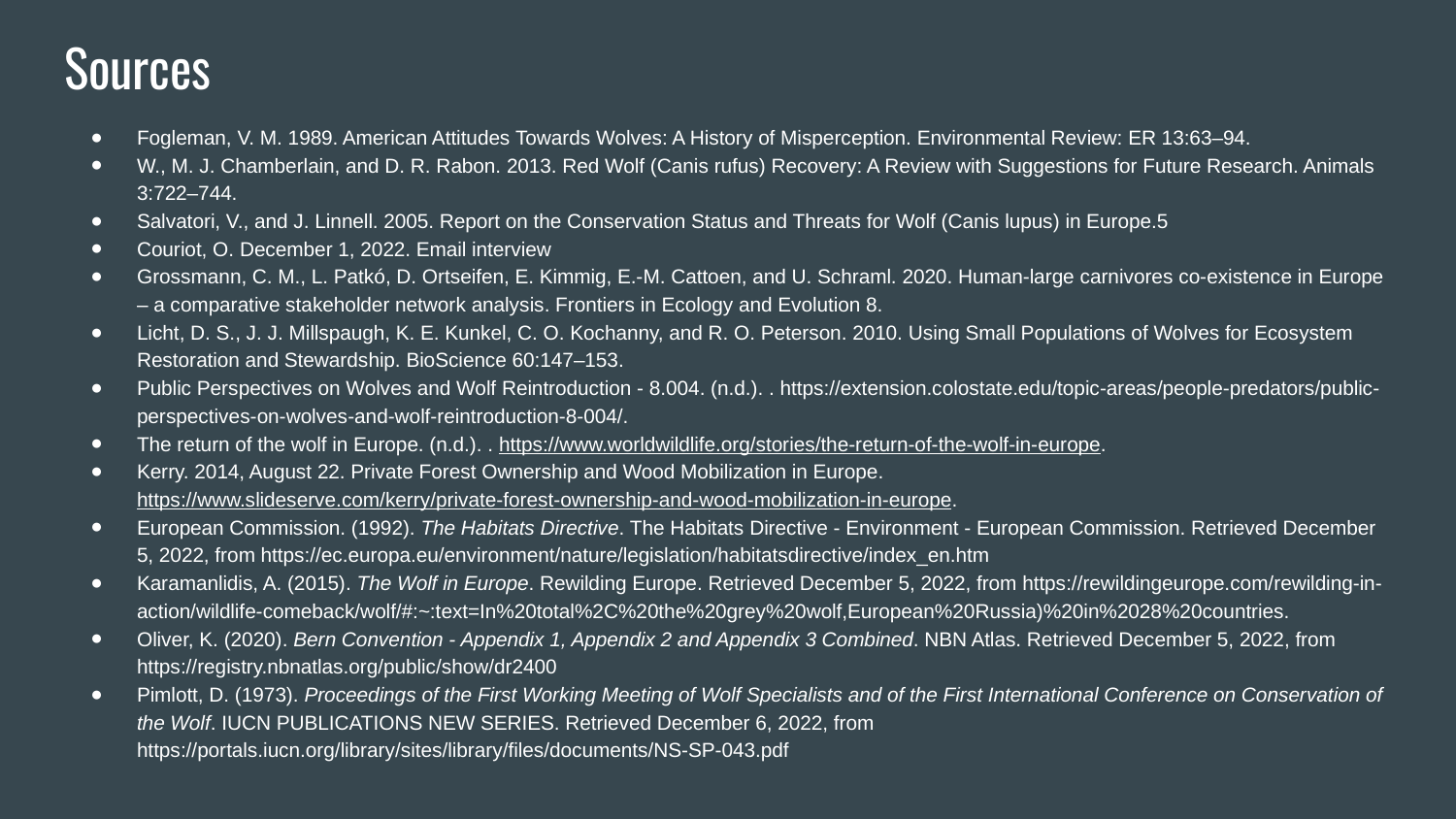

# Sources

Fogleman, V. M. 1989. American Attitudes Towards Wolves: A History of Misperception. Environmental Review: ER 13:63–94.
W., M. J. Chamberlain, and D. R. Rabon. 2013. Red Wolf (Canis rufus) Recovery: A Review with Suggestions for Future Research. Animals 3:722–744.
Salvatori, V., and J. Linnell. 2005. Report on the Conservation Status and Threats for Wolf (Canis lupus) in Europe.5
Couriot, O. December 1, 2022. Email interview
Grossmann, C. M., L. Patkó, D. Ortseifen, E. Kimmig, E.-M. Cattoen, and U. Schraml. 2020. Human-large carnivores co-existence in Europe – a comparative stakeholder network analysis. Frontiers in Ecology and Evolution 8.
Licht, D. S., J. J. Millspaugh, K. E. Kunkel, C. O. Kochanny, and R. O. Peterson. 2010. Using Small Populations of Wolves for Ecosystem Restoration and Stewardship. BioScience 60:147–153.
Public Perspectives on Wolves and Wolf Reintroduction - 8.004. (n.d.). . https://extension.colostate.edu/topic-areas/people-predators/public-perspectives-on-wolves-and-wolf-reintroduction-8-004/.
The return of the wolf in Europe. (n.d.). . https://www.worldwildlife.org/stories/the-return-of-the-wolf-in-europe.
Kerry. 2014, August 22. Private Forest Ownership and Wood Mobilization in Europe. https://www.slideserve.com/kerry/private-forest-ownership-and-wood-mobilization-in-europe.
European Commission. (1992). The Habitats Directive. The Habitats Directive - Environment - European Commission. Retrieved December 5, 2022, from https://ec.europa.eu/environment/nature/legislation/habitatsdirective/index_en.htm
Karamanlidis, A. (2015). The Wolf in Europe. Rewilding Europe. Retrieved December 5, 2022, from https://rewildingeurope.com/rewilding-in-action/wildlife-comeback/wolf/#:~:text=In%20total%2C%20the%20grey%20wolf,European%20Russia)%20in%2028%20countries.
Oliver, K. (2020). Bern Convention - Appendix 1, Appendix 2 and Appendix 3 Combined. NBN Atlas. Retrieved December 5, 2022, from https://registry.nbnatlas.org/public/show/dr2400
Pimlott, D. (1973). Proceedings of the First Working Meeting of Wolf Specialists and of the First International Conference on Conservation of the Wolf. IUCN PUBLICATIONS NEW SERIES. Retrieved December 6, 2022, from https://portals.iucn.org/library/sites/library/files/documents/NS-SP-043.pdf